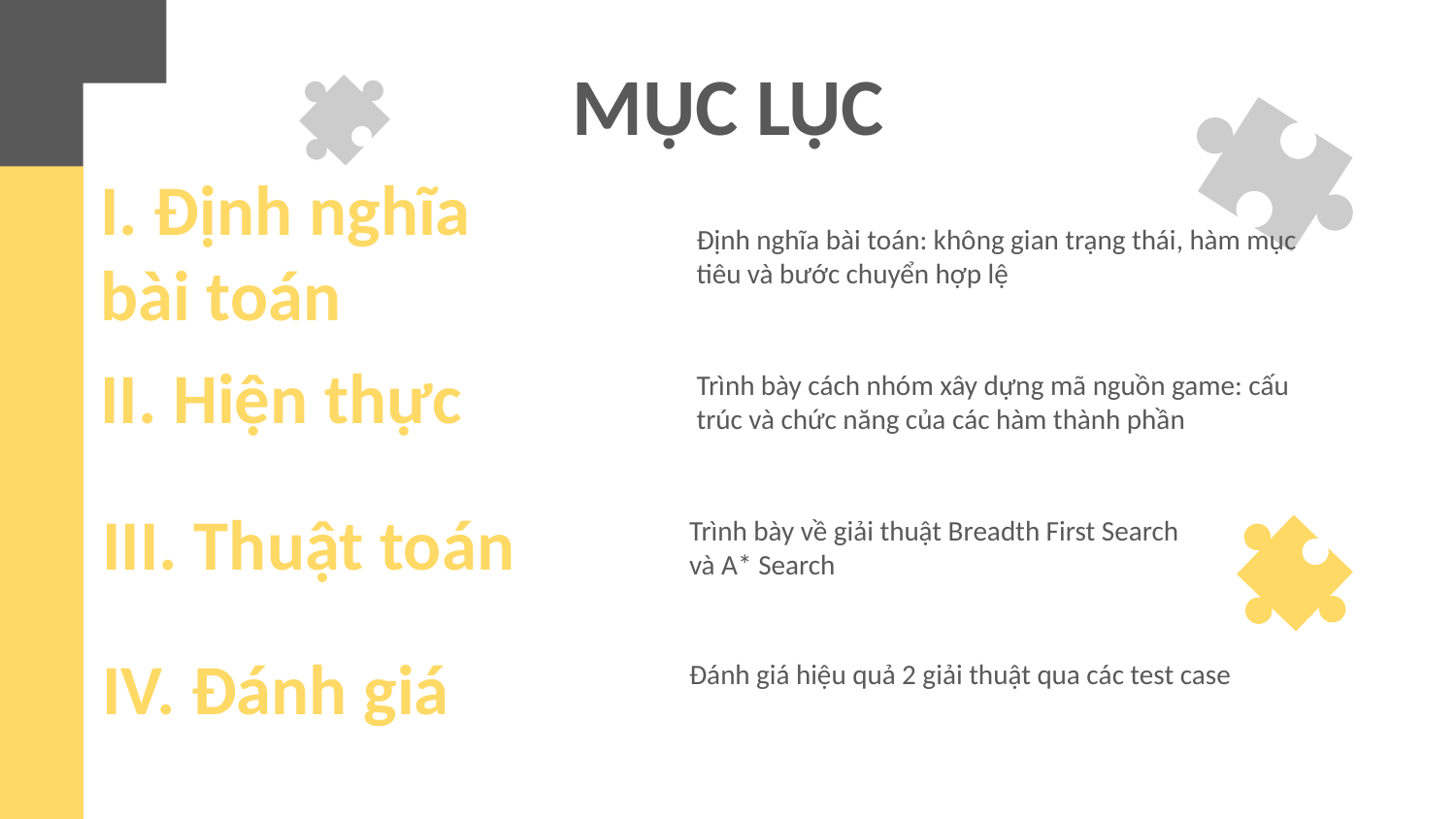

MỤC LỤC
Định nghĩa bài toán: không gian trạng thái, hàm mục tiêu và bước chuyển hợp lệ
I. Định nghĩa bài toán
Trình bày cách nhóm xây dựng mã nguồn game: cấu trúc và chức năng của các hàm thành phần
II. Hiện thực
Trình bày về giải thuật Breadth First Search
và A* Search
III. Thuật toán
Đánh giá hiệu quả 2 giải thuật qua các test case
IV. Đánh giá